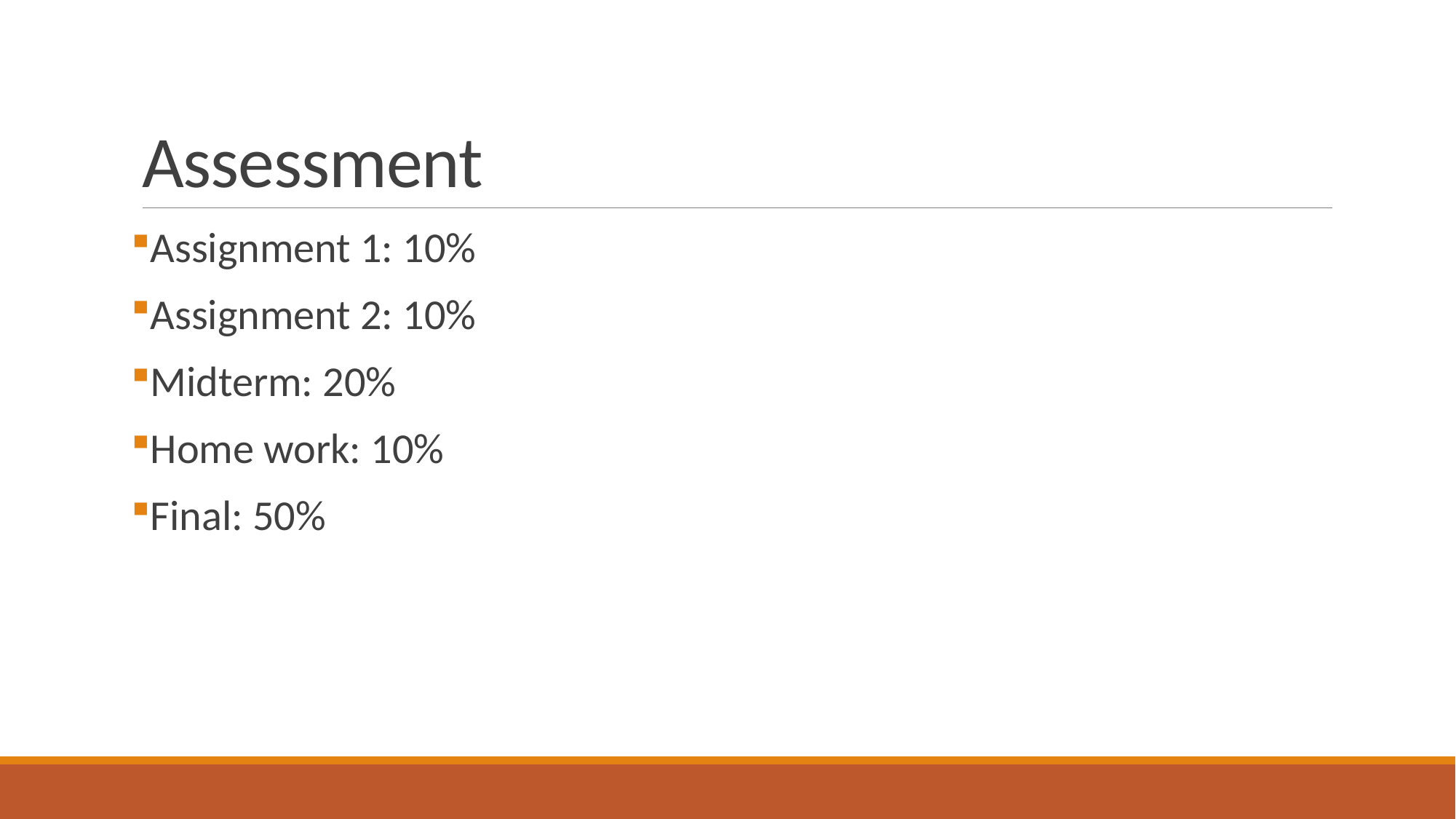

# Assessment
Assignment 1: 10%
Assignment 2: 10%
Midterm: 20%
Home work: 10%
Final: 50%